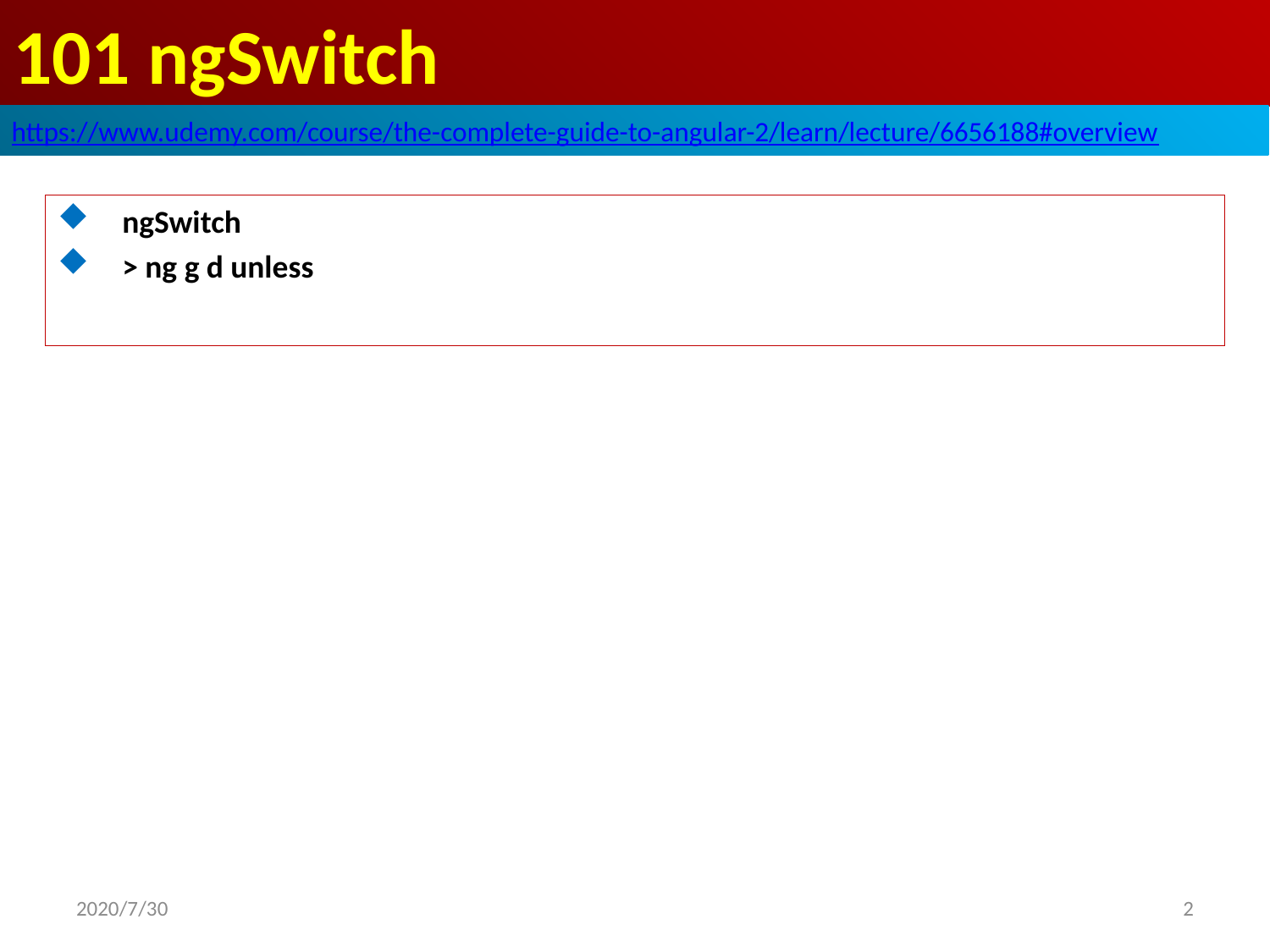

# 101 ngSwitch
https://www.udemy.com/course/the-complete-guide-to-angular-2/learn/lecture/6656188#overview
ngSwitch
> ng g d unless

2
2020/7/30